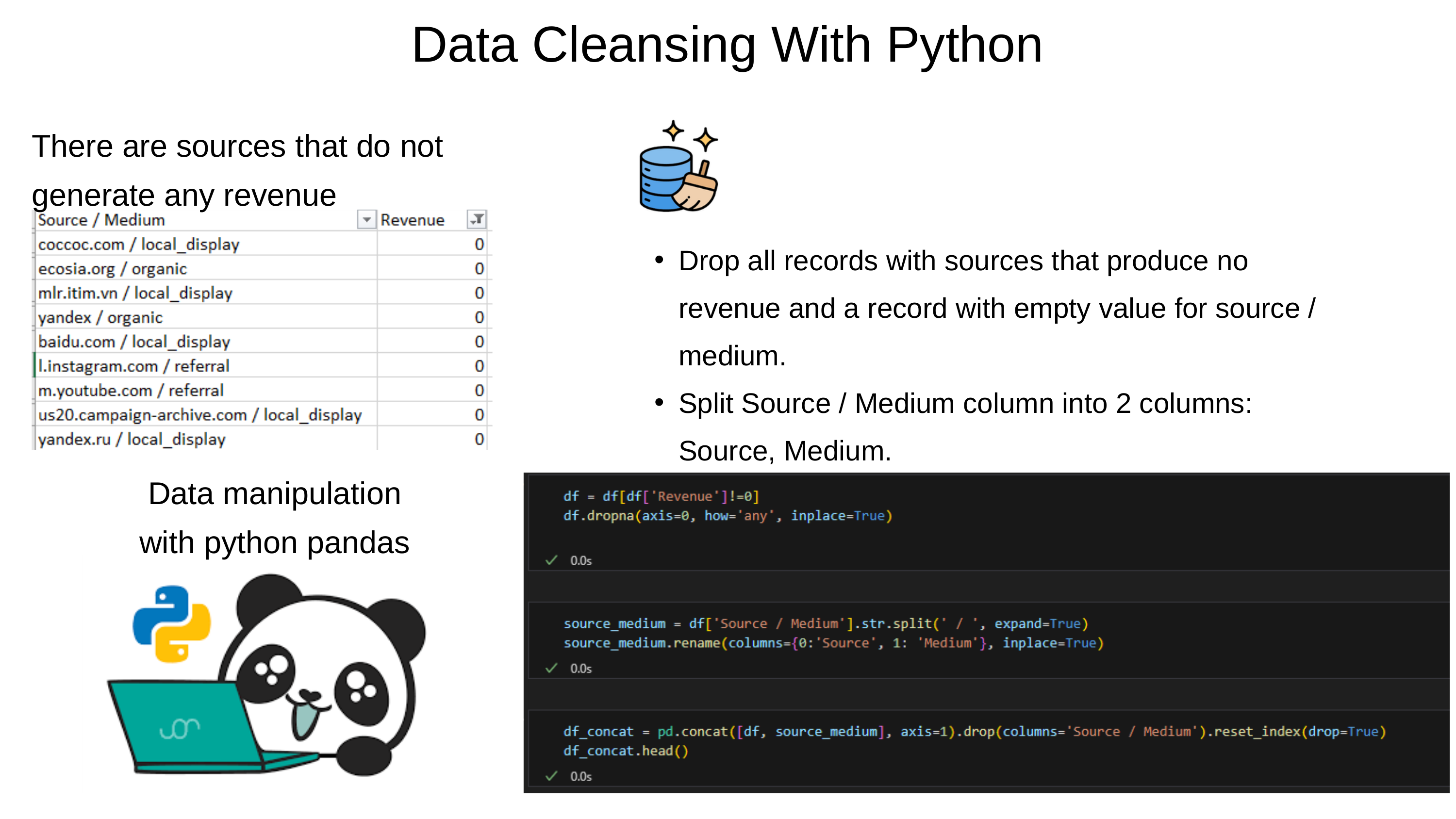

Data Cleansing With Python
There are sources that do not generate any revenue

Drop all records with sources that produce no revenue and a record with empty value for source / medium.
Split Source / Medium column into 2 columns: Source, Medium.
Data manipulation with python pandas